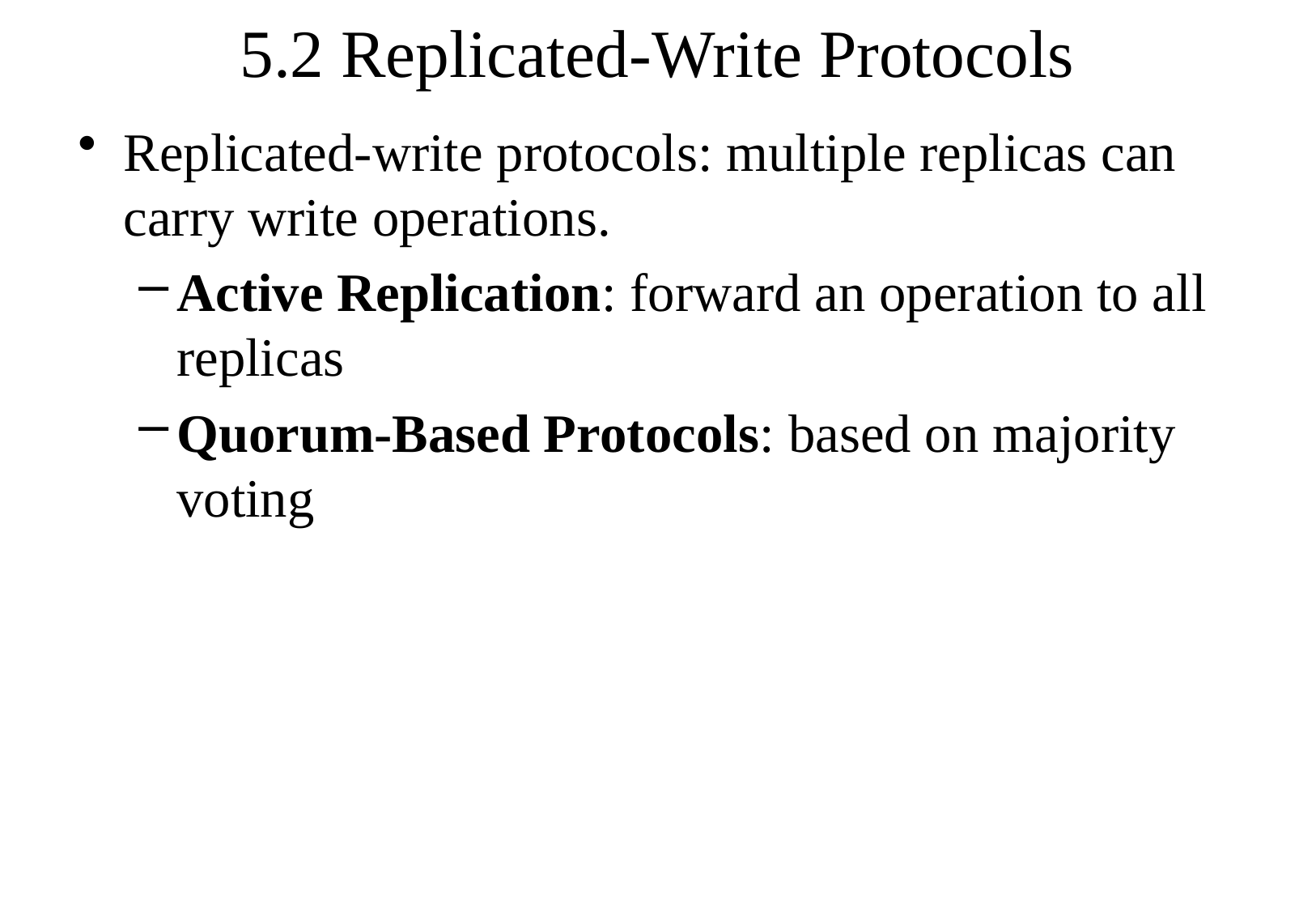

# 5.2 Replicated-Write Protocols
Replicated-write protocols: multiple replicas can carry write operations.
Active Replication: forward an operation to all replicas
Quorum-Based Protocols: based on majority voting